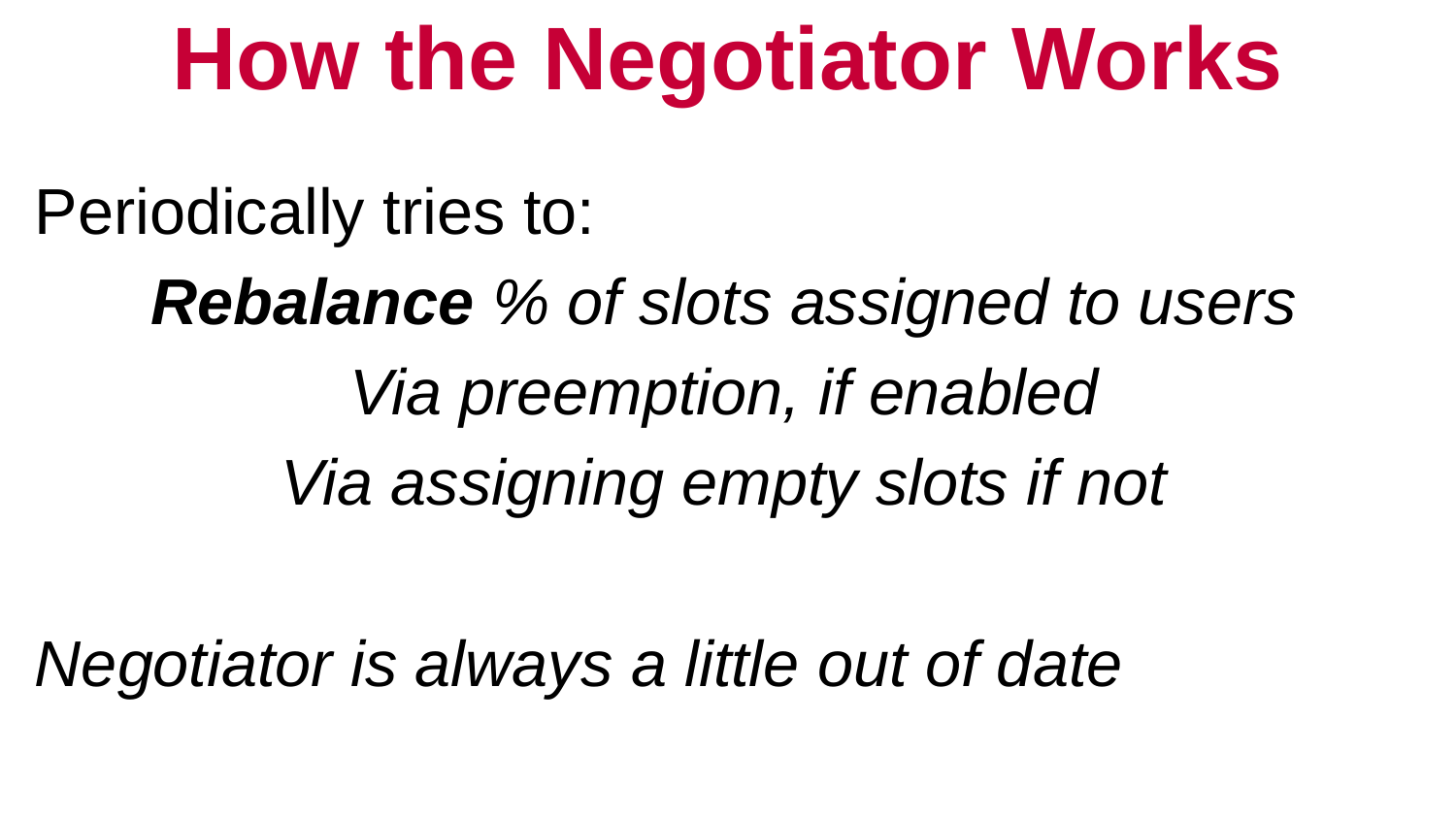

# How the Negotiator Works
Periodically tries to:
Rebalance % of slots assigned to users
Via preemption, if enabled
Via assigning empty slots if not

Negotiator is always a little out of date